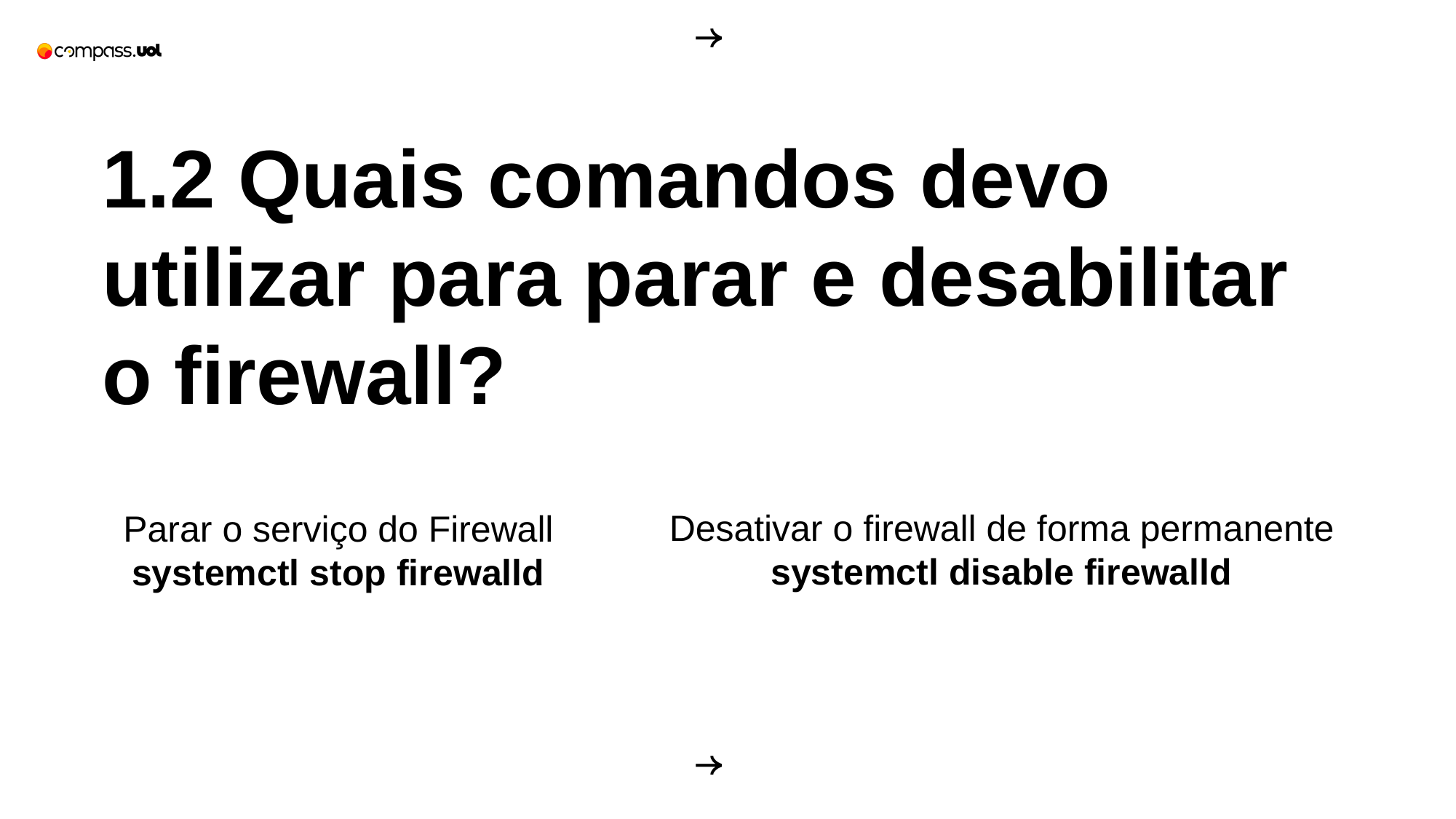

1.2 Quais comandos devo utilizar para parar e desabilitar o firewall?

Desativar o firewall de forma permanente
systemctl disable firewalld
Parar o serviço do Firewall
systemctl stop firewalld